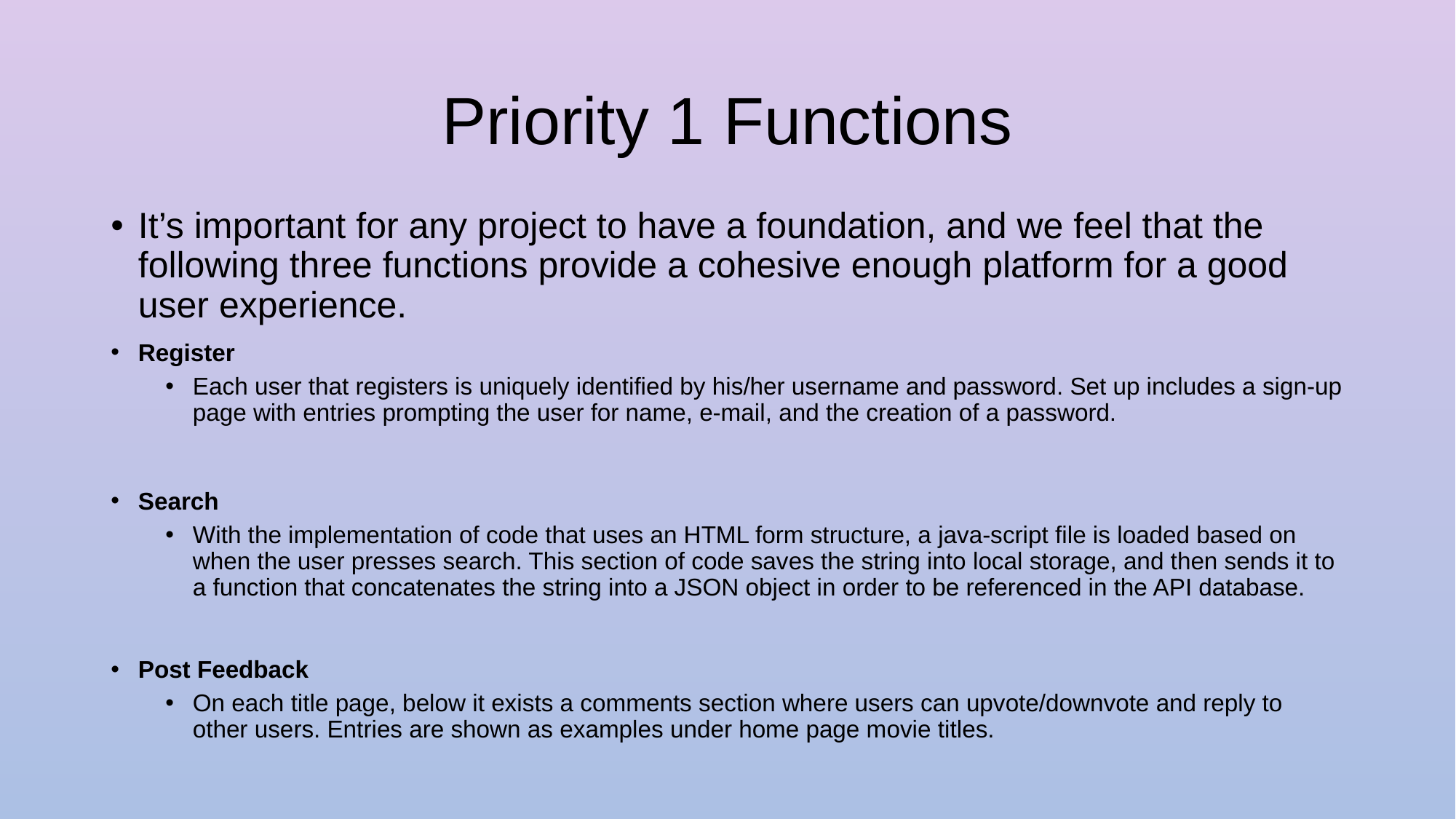

# Priority 1 Functions
It’s important for any project to have a foundation, and we feel that the following three functions provide a cohesive enough platform for a good user experience.
Register
Each user that registers is uniquely identified by his/her username and password. Set up includes a sign-up page with entries prompting the user for name, e-mail, and the creation of a password.

Search
With the implementation of code that uses an HTML form structure, a java-script file is loaded based on when the user presses search. This section of code saves the string into local storage, and then sends it to a function that concatenates the string into a JSON object in order to be referenced in the API database.

Post Feedback
On each title page, below it exists a comments section where users can upvote/downvote and reply to other users. Entries are shown as examples under home page movie titles.